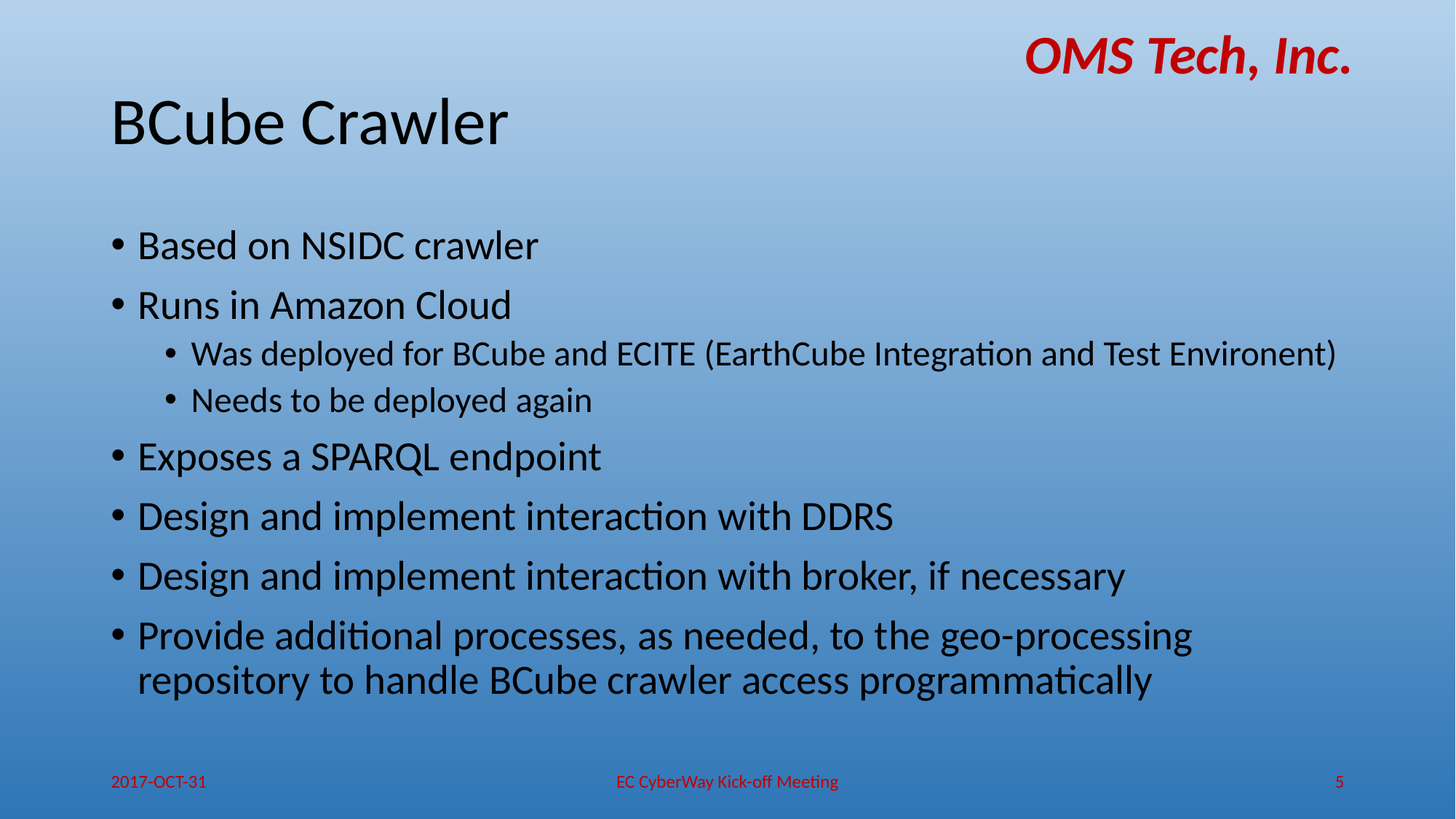

# BCube Crawler
Based on NSIDC crawler
Runs in Amazon Cloud
Was deployed for BCube and ECITE (EarthCube Integration and Test Environent)
Needs to be deployed again
Exposes a SPARQL endpoint
Design and implement interaction with DDRS
Design and implement interaction with broker, if necessary
Provide additional processes, as needed, to the geo-processing repository to handle BCube crawler access programmatically

2017-OCT-31
EC CyberWay Kick-off Meeting
5